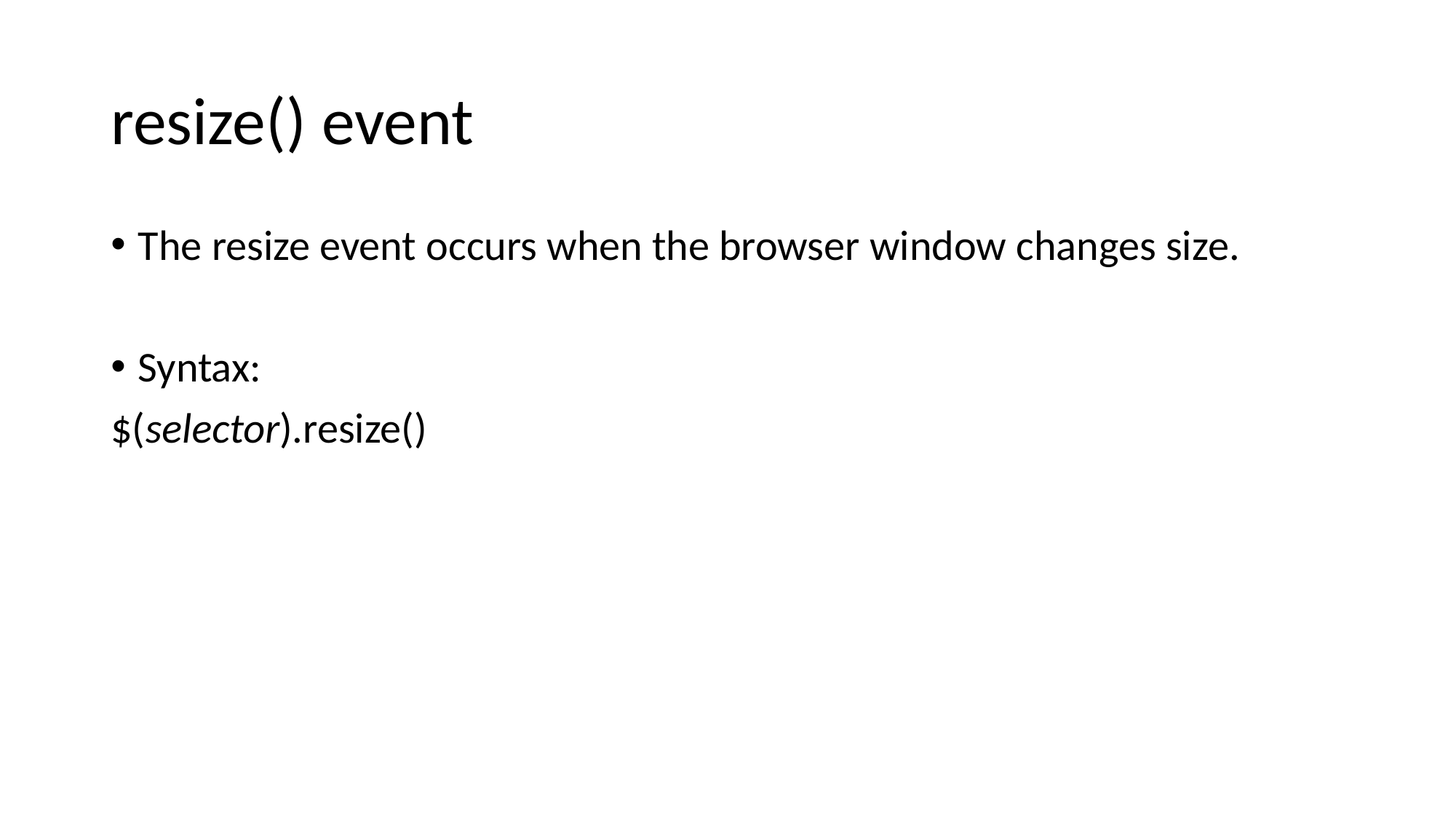

# resize() event
The resize event occurs when the browser window changes size.

Syntax:
$(selector).resize()